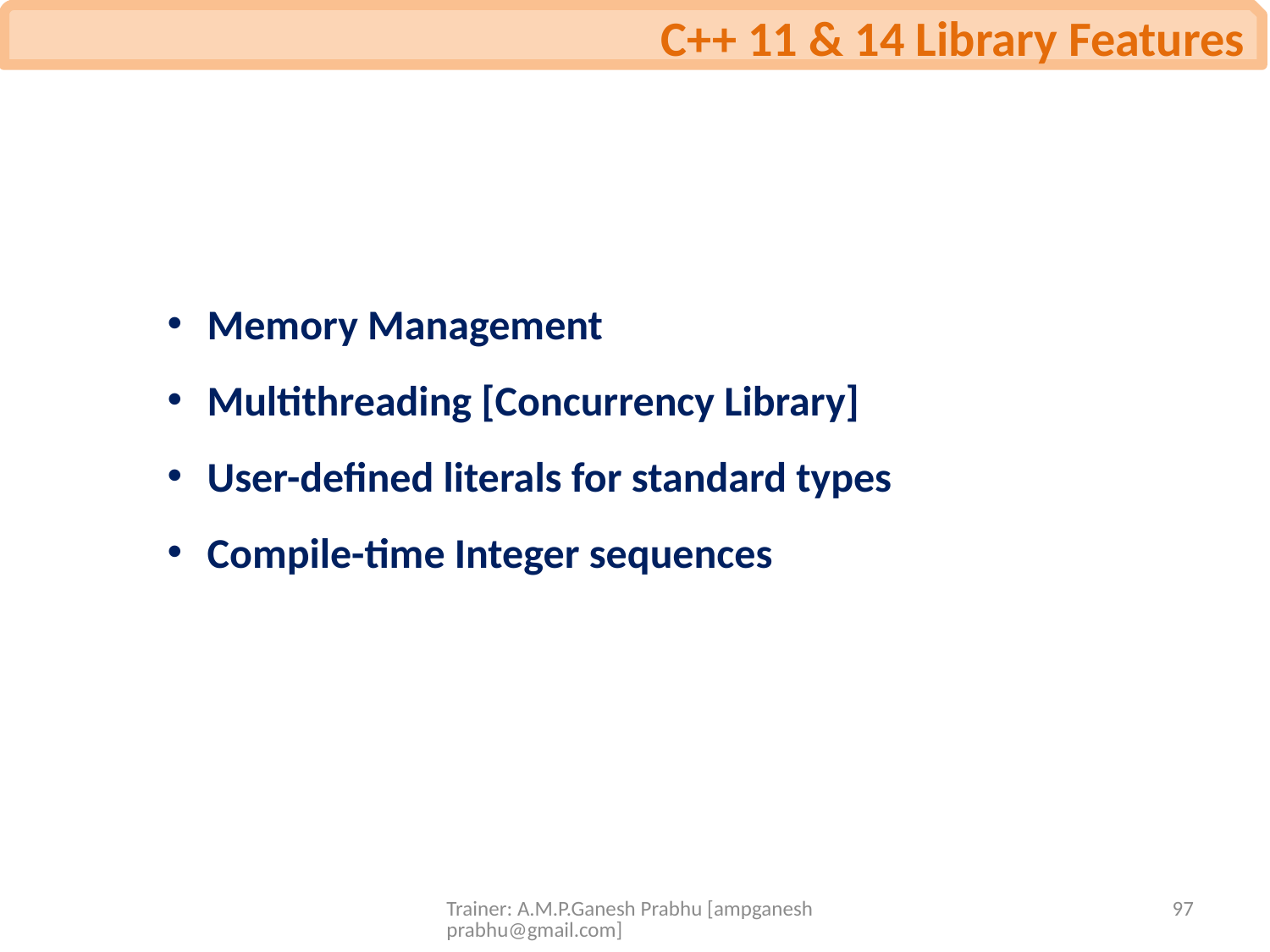

C++ 11 & 14 Library Features
Memory Management
Multithreading [Concurrency Library]
User-defined literals for standard types
Compile-time Integer sequences
Trainer: A.M.P.Ganesh Prabhu [ampganeshprabhu@gmail.com]
97